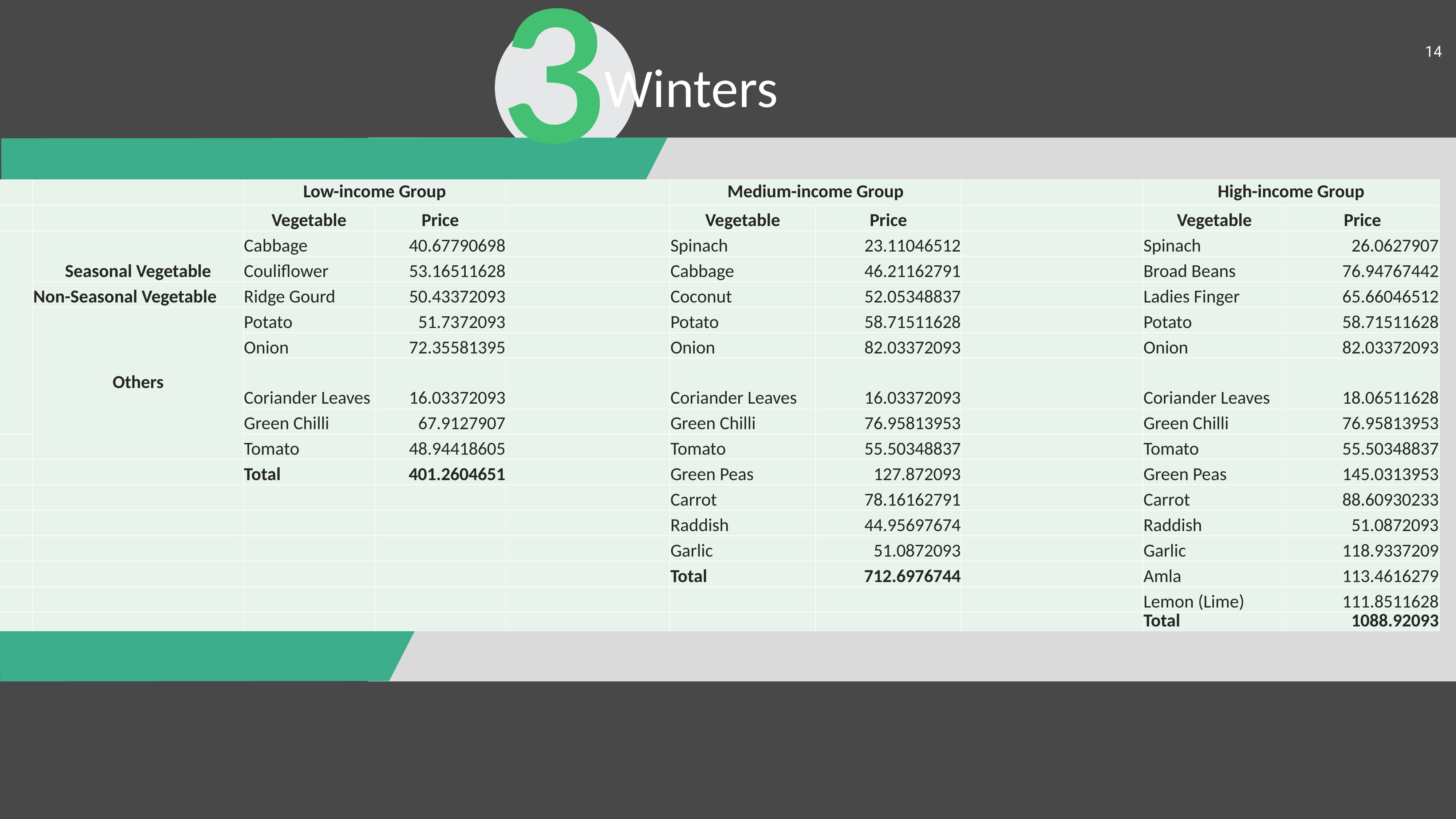

3

Winters

|  |  | Low-income Group |  |  | Medium-income Group |  |  | High-income Group |  |
| --- | --- | --- | --- | --- | --- | --- | --- | --- | --- |
|  |  | Vegetable | Price |  | Vegetable | Price |  | Vegetable | Price |
|  | Seasonal Vegetable | Cabbage | 40.67790698 |  | Spinach | 23.11046512 |  | Spinach | 26.0627907 |
|  |  | Couliflower | 53.16511628 |  | Cabbage | 46.21162791 |  | Broad Beans | 76.94767442 |
|  | Non-Seasonal Vegetable | Ridge Gourd | 50.43372093 |  | Coconut | 52.05348837 |  | Ladies Finger | 65.66046512 |
|  | Others | Potato | 51.7372093 |  | Potato | 58.71511628 |  | Potato | 58.71511628 |
|  |  | Onion | 72.35581395 |  | Onion | 82.03372093 |  | Onion | 82.03372093 |
|  |  | Coriander Leaves | 16.03372093 |  | Coriander Leaves | 16.03372093 |  | Coriander Leaves | 18.06511628 |
|  |  | Green Chilli | 67.9127907 |  | Green Chilli | 76.95813953 |  | Green Chilli | 76.95813953 |
|  |  | Tomato | 48.94418605 |  | Tomato | 55.50348837 |  | Tomato | 55.50348837 |
|  |  | Total | 401.2604651 |  | Green Peas | 127.872093 |  | Green Peas | 145.0313953 |
|  |  |  |  |  | Carrot | 78.16162791 |  | Carrot | 88.60930233 |
|  |  |  |  |  | Raddish | 44.95697674 |  | Raddish | 51.0872093 |
|  |  |  |  |  | Garlic | 51.0872093 |  | Garlic | 118.9337209 |
|  |  |  |  |  | Total | 712.6976744 |  | Amla | 113.4616279 |
|  |  |  |  |  |  |  |  | Lemon (Lime) | 111.8511628 |
|  |  |  |  |  |  |  |  | Total | 1088.92093 |